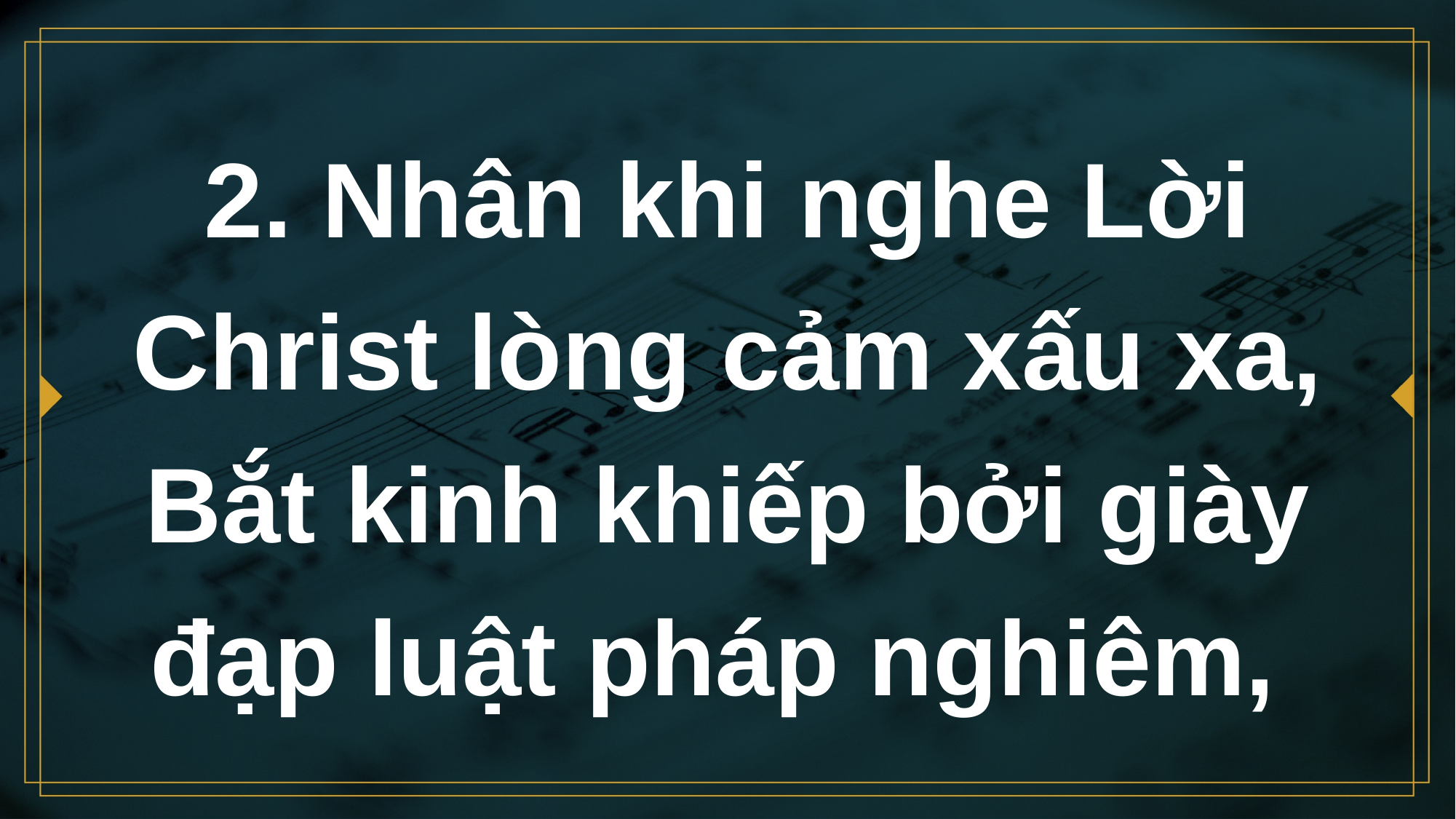

# 2. Nhân khi nghe Lời Christ lòng cảm xấu xa, Bắt kinh khiếp bởi giày đạp luật pháp nghiêm,